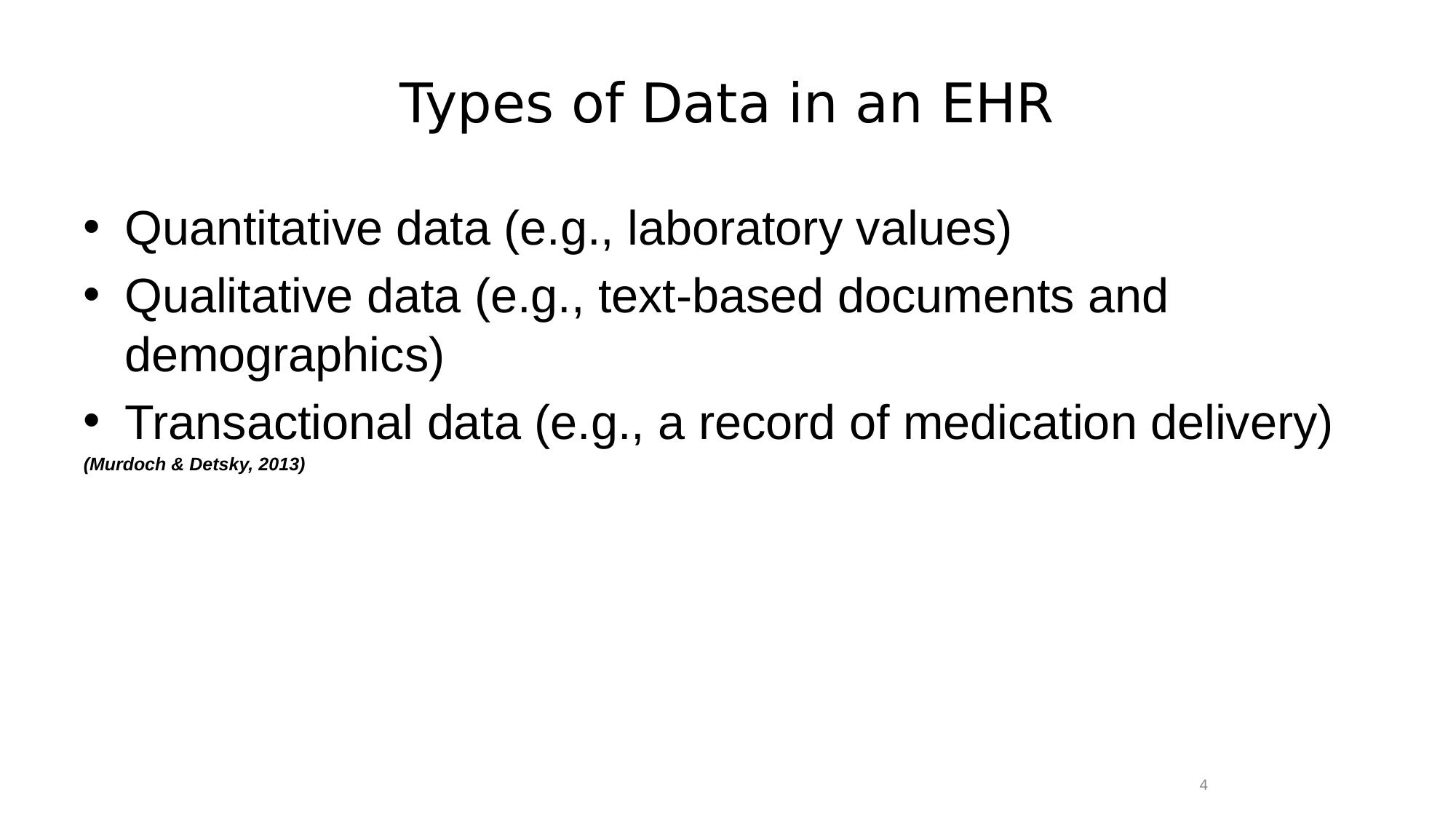

# Types of Data in an EHR
Quantitative data (e.g., laboratory values)
Qualitative data (e.g., text-based documents and demographics)
Transactional data (e.g., a record of medication delivery)
(Murdoch & Detsky, 2013)
4